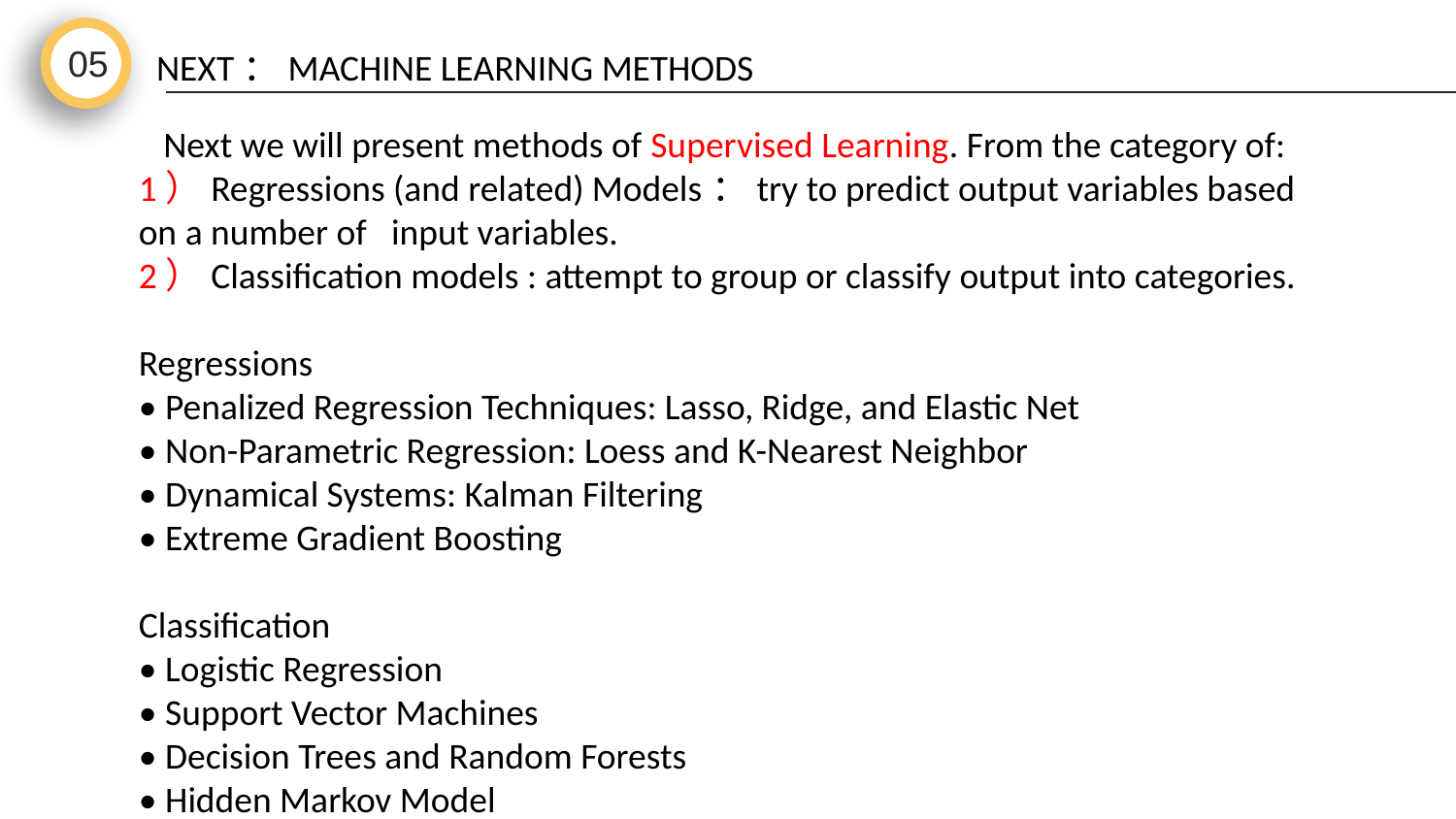

05
NEXT：MACHINE LEARNING METHODS

   Next we will present methods of Supervised Learning. From the category of: 1）Regressions (and related) Models：try to predict output variables based on a number of   input variables.
2）Classification models : attempt to group or classify output into categories.

Regressions
• Penalized Regression Techniques: Lasso, Ridge, and Elastic Net
• Non-Parametric Regression: Loess and K-Nearest Neighbor
• Dynamical Systems: Kalman Filtering
• Extreme Gradient Boosting

Classification
• Logistic Regression
• Support Vector Machines
• Decision Trees and Random Forests
• Hidden Markov Model